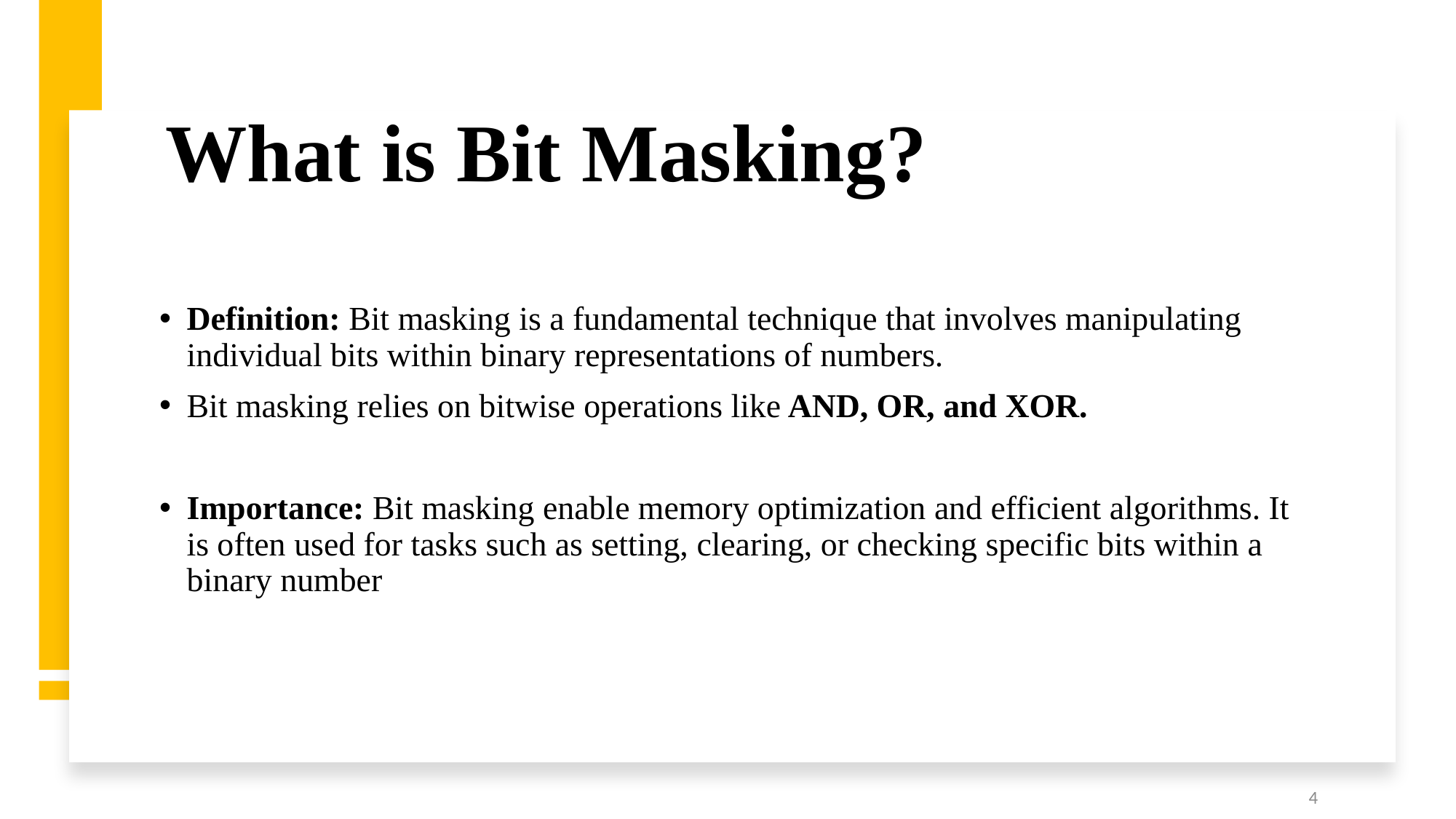

# What is Bit Masking?

Definition: Bit masking is a fundamental technique that involves manipulating individual bits within binary representations of numbers.
Bit masking relies on bitwise operations like AND, OR, and XOR.

Importance: Bit masking enable memory optimization and efficient algorithms. It is often used for tasks such as setting, clearing, or checking specific bits within a binary number

4